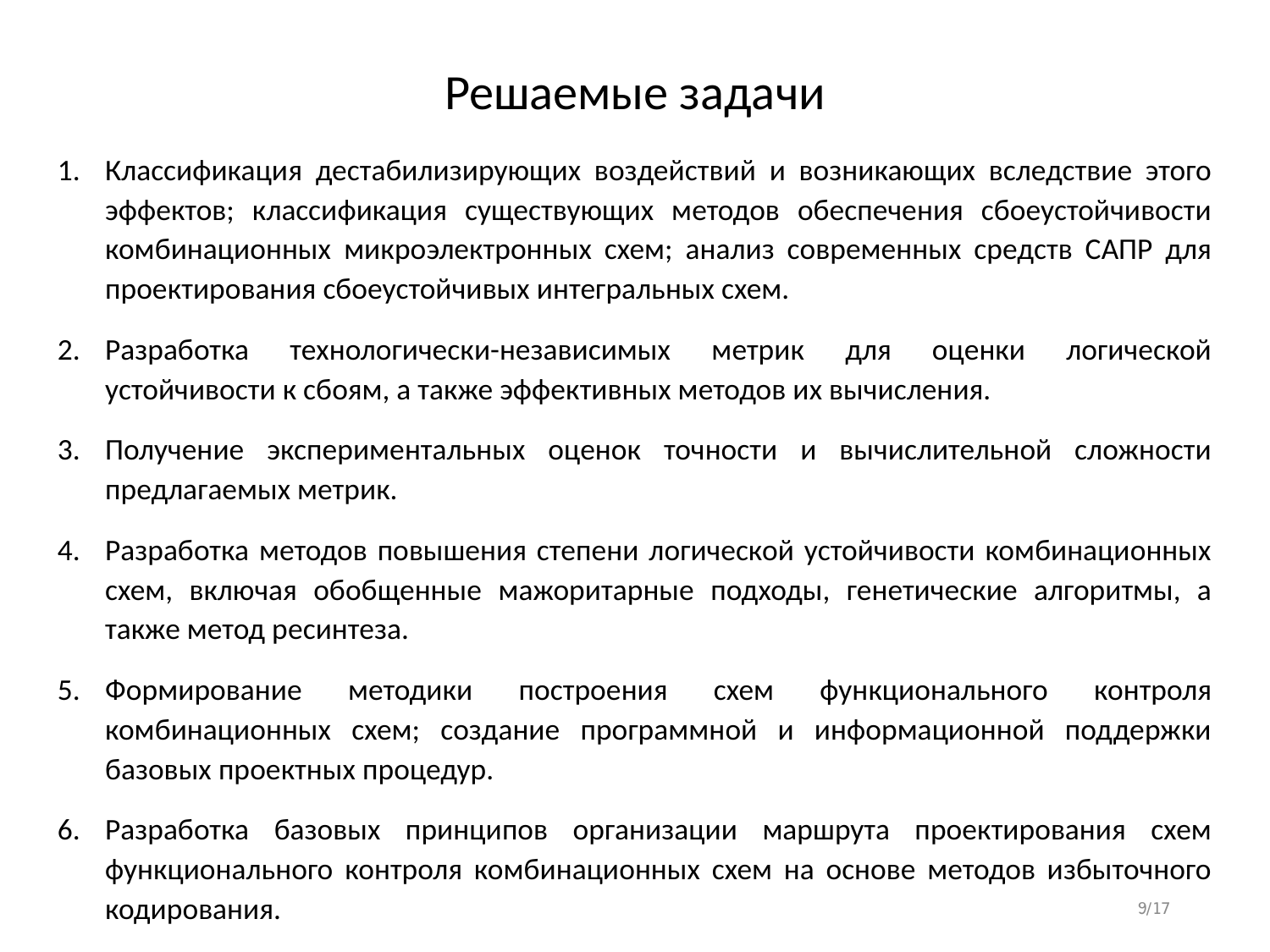

# Решаемые задачи
Классификация дестабилизирующих воздействий и возникающих вследствие этого эффектов; классификация существующих методов обеспечения сбоеустойчивости комбинационных микроэлектронных схем; анализ современных средств САПР для проектирования сбоеустойчивых интегральных схем.
Разработка технологически-независимых метрик для оценки логической устойчивости к сбоям, а также эффективных методов их вычисления.
Получение экспериментальных оценок точности и вычислительной сложности предлагаемых метрик.
Разработка методов повышения степени логической устойчивости комбинационных схем, включая обобщенные мажоритарные подходы, генетические алгоритмы, а также метод ресинтеза.
Формирование методики построения схем функционального контроля комбинационных схем; создание программной и информационной поддержки базовых проектных процедур.
Разработка базовых принципов организации маршрута проектирования схем функционального контроля комбинационных схем на основе методов избыточного кодирования.
9/17